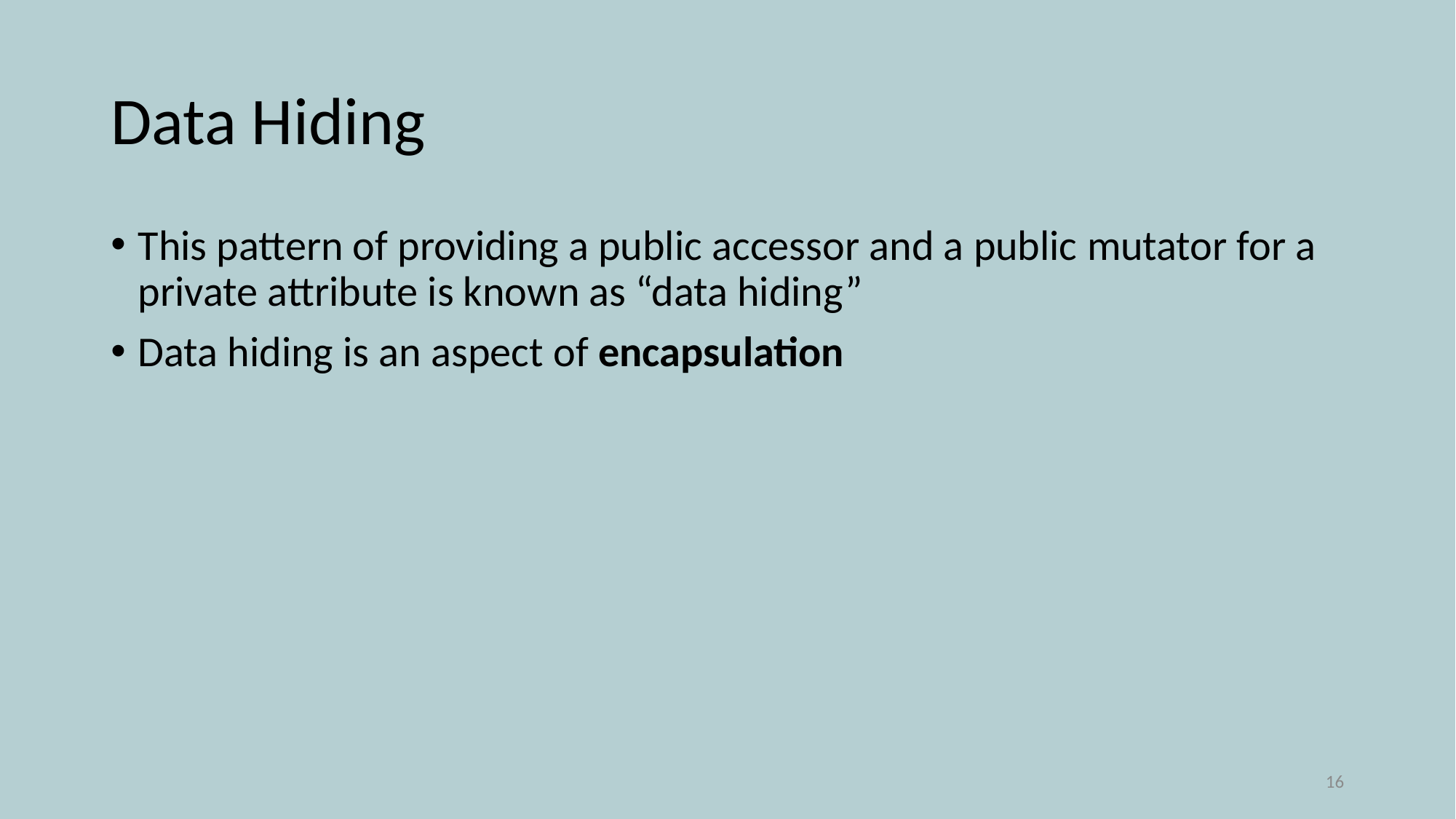

# Data Hiding
This pattern of providing a public accessor and a public mutator for a private attribute is known as “data hiding”
Data hiding is an aspect of encapsulation

16